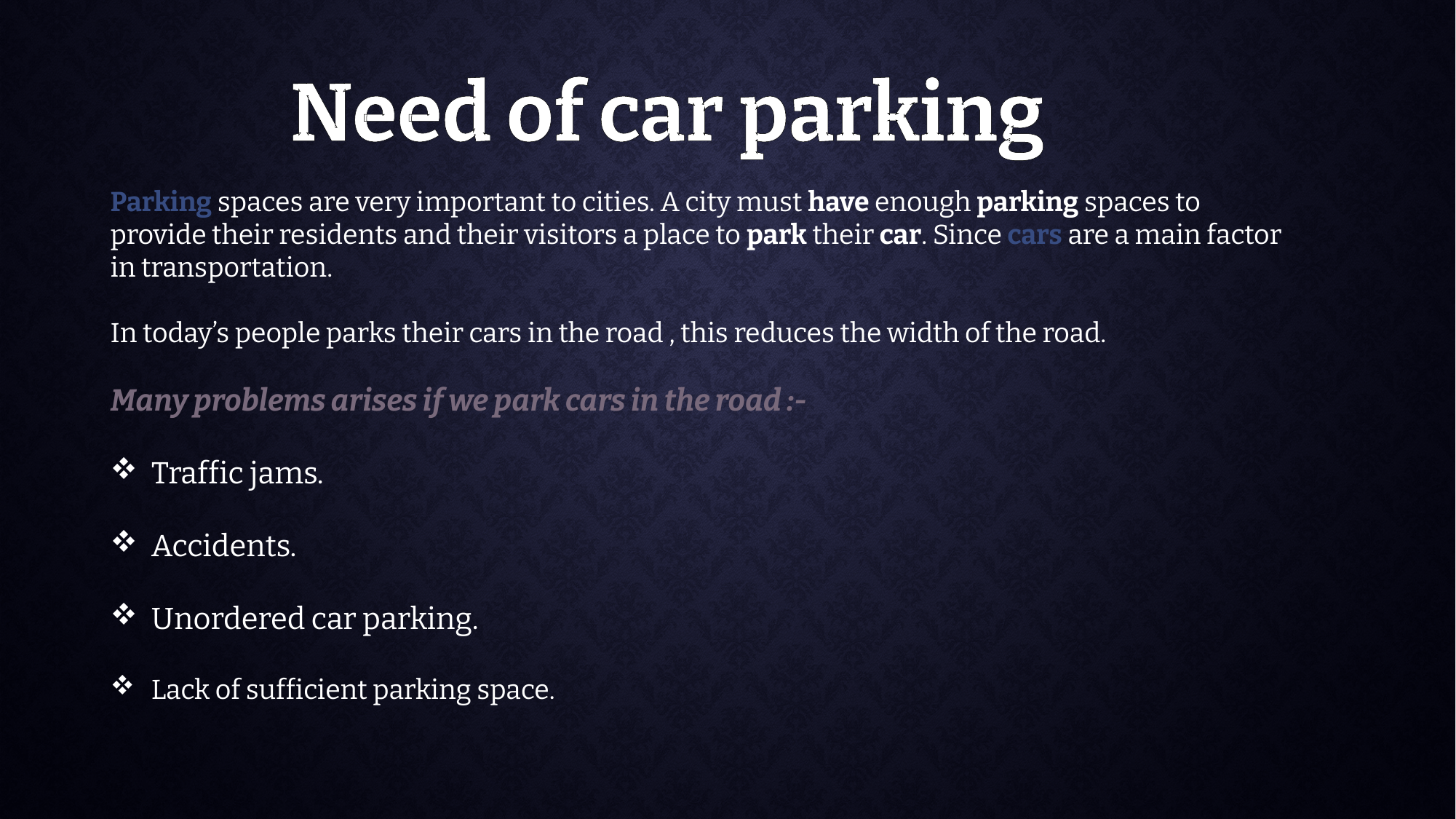

Need of car parking
Parking spaces are very important to cities. A city must have enough parking spaces to provide their residents and their visitors a place to park their car. Since cars are a main factor in transportation.

In today’s people parks their cars in the road , this reduces the width of the road.

Many problems arises if we park cars in the road :-

Traffic jams.

Accidents.

Unordered car parking.

Lack of sufficient parking space.